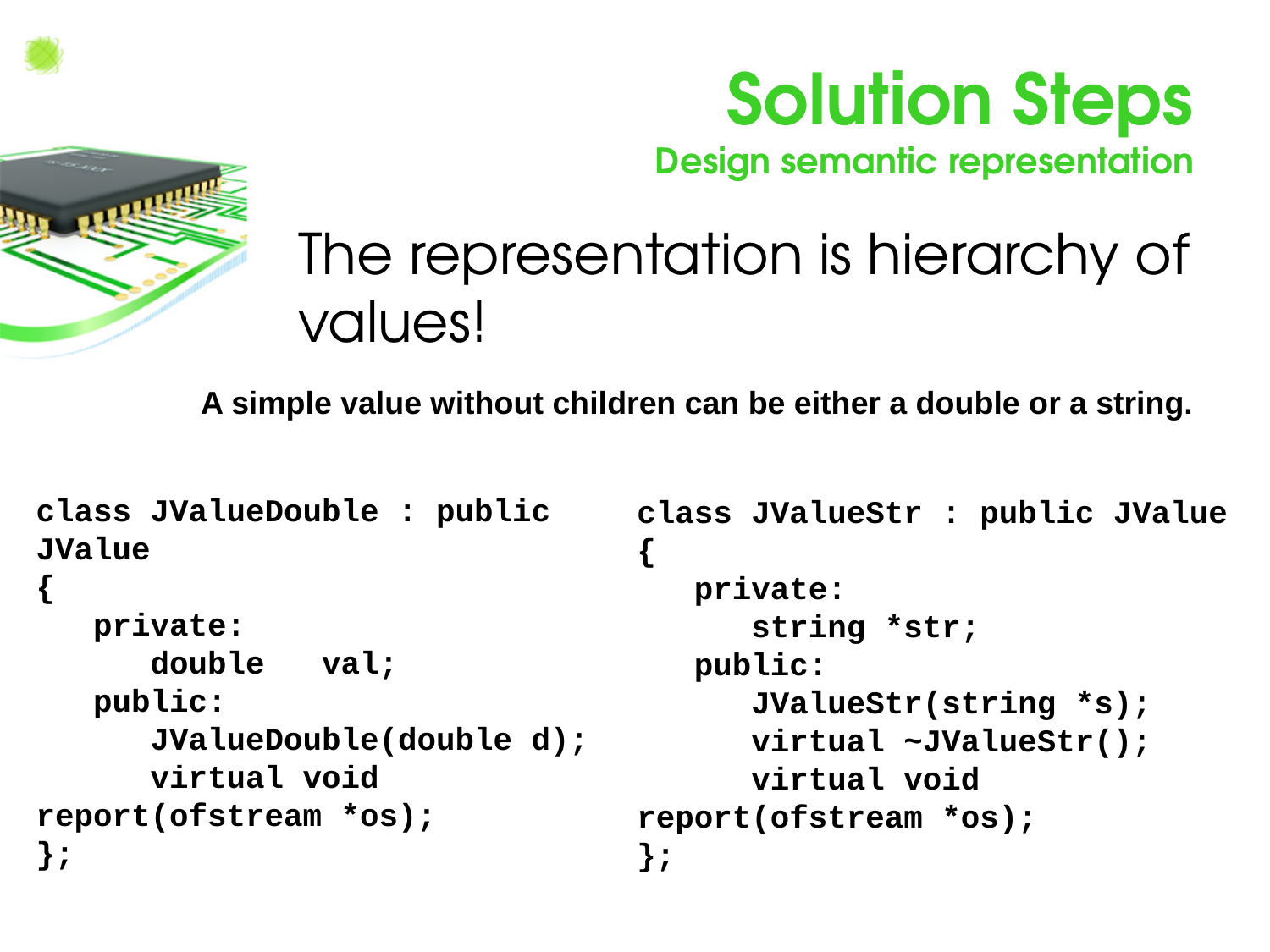

# Solution Steps Design semantic representation
The representation is hierarchy of values!
A simple value without children can be either a double or a string.
class JValueDouble : public JValue
{
   private:
      double   val;
   public:
      JValueDouble(double d);
      virtual void report(ofstream *os);
};
class JValueStr : public JValue
{
   private:
      string *str;
   public:
      JValueStr(string *s);
      virtual ~JValueStr();
      virtual void report(ofstream *os);
};